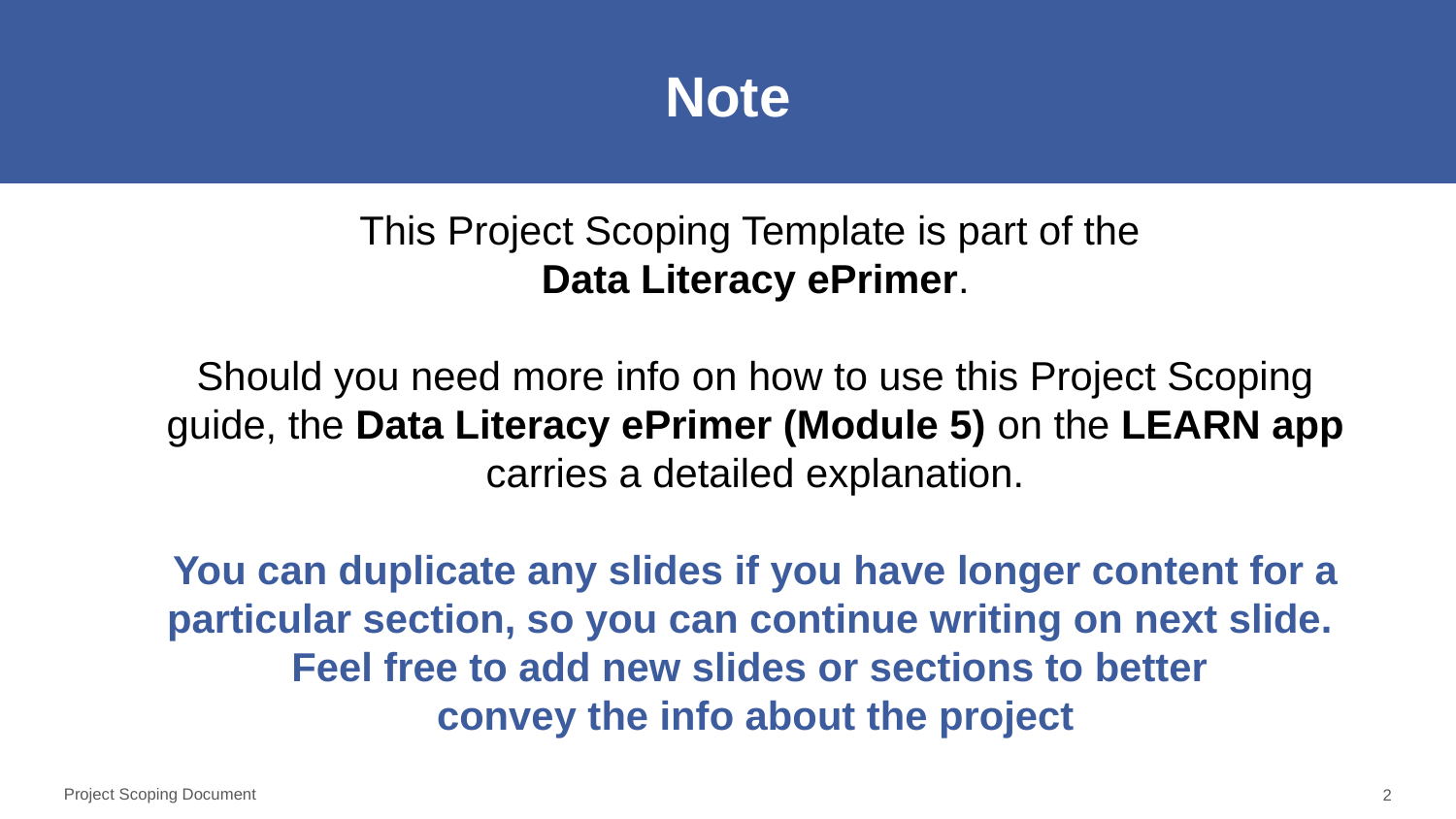

# Note
This Project Scoping Template is part of the
Data Literacy ePrimer.

Should you need more info on how to use this Project Scoping guide, the Data Literacy ePrimer (Module 5) on the LEARN app carries a detailed explanation.

You can duplicate any slides if you have longer content for a particular section, so you can continue writing on next slide.
Feel free to add new slides or sections to better
convey the info about the project
Project Scoping Document
2